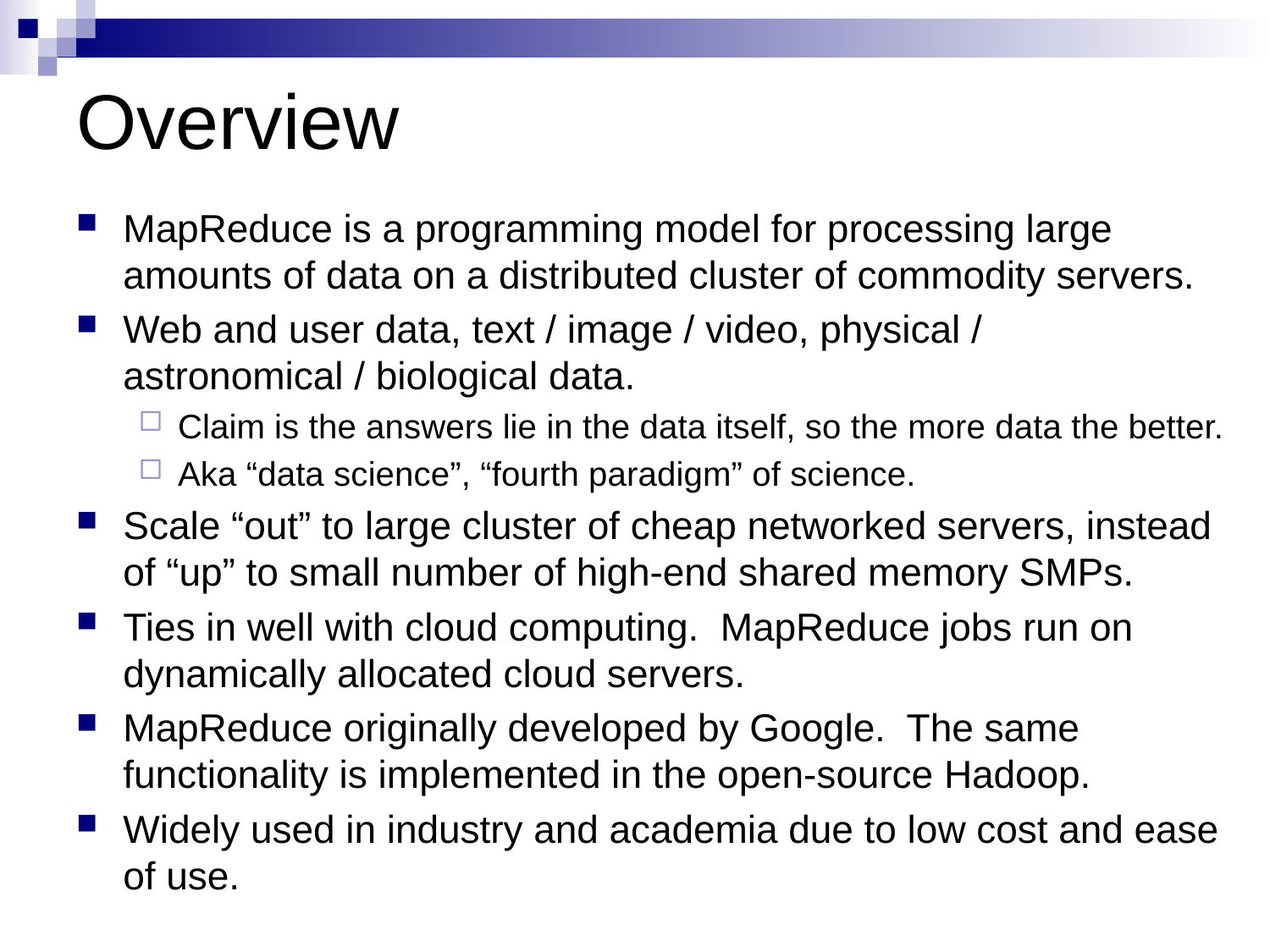

# Overview
MapReduce is a programming model for processing large amounts of data on a distributed cluster of commodity servers.
Web and user data, text / image / video, physical / astronomical / biological data.
Claim is the answers lie in the data itself, so the more data the better.
Aka “data science”, “fourth paradigm” of science.
Scale “out” to large cluster of cheap networked servers, instead of “up” to small number of high-end shared memory SMPs.
Ties in well with cloud computing.  MapReduce jobs run on dynamically allocated cloud servers.
MapReduce originally developed by Google.  The same functionality is implemented in the open-source Hadoop.
Widely used in industry and academia due to low cost and ease of use.